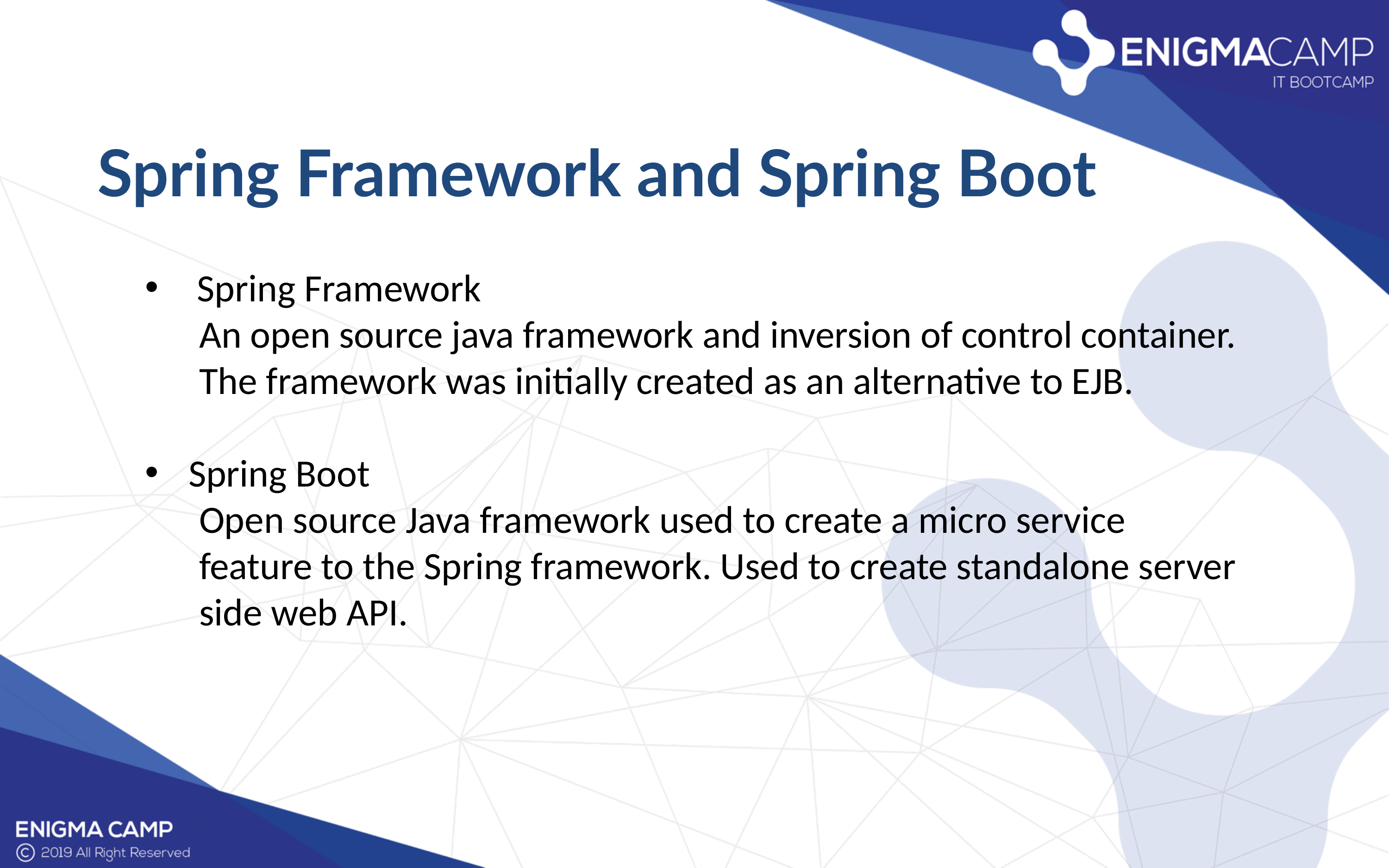

Spring Framework and Spring Boot
Spring Framework
An open source java framework and inversion of control container. The framework was initially created as an alternative to EJB.

Spring Boot
Open source Java framework used to create a micro service feature to the Spring framework. Used to create standalone server side web API.